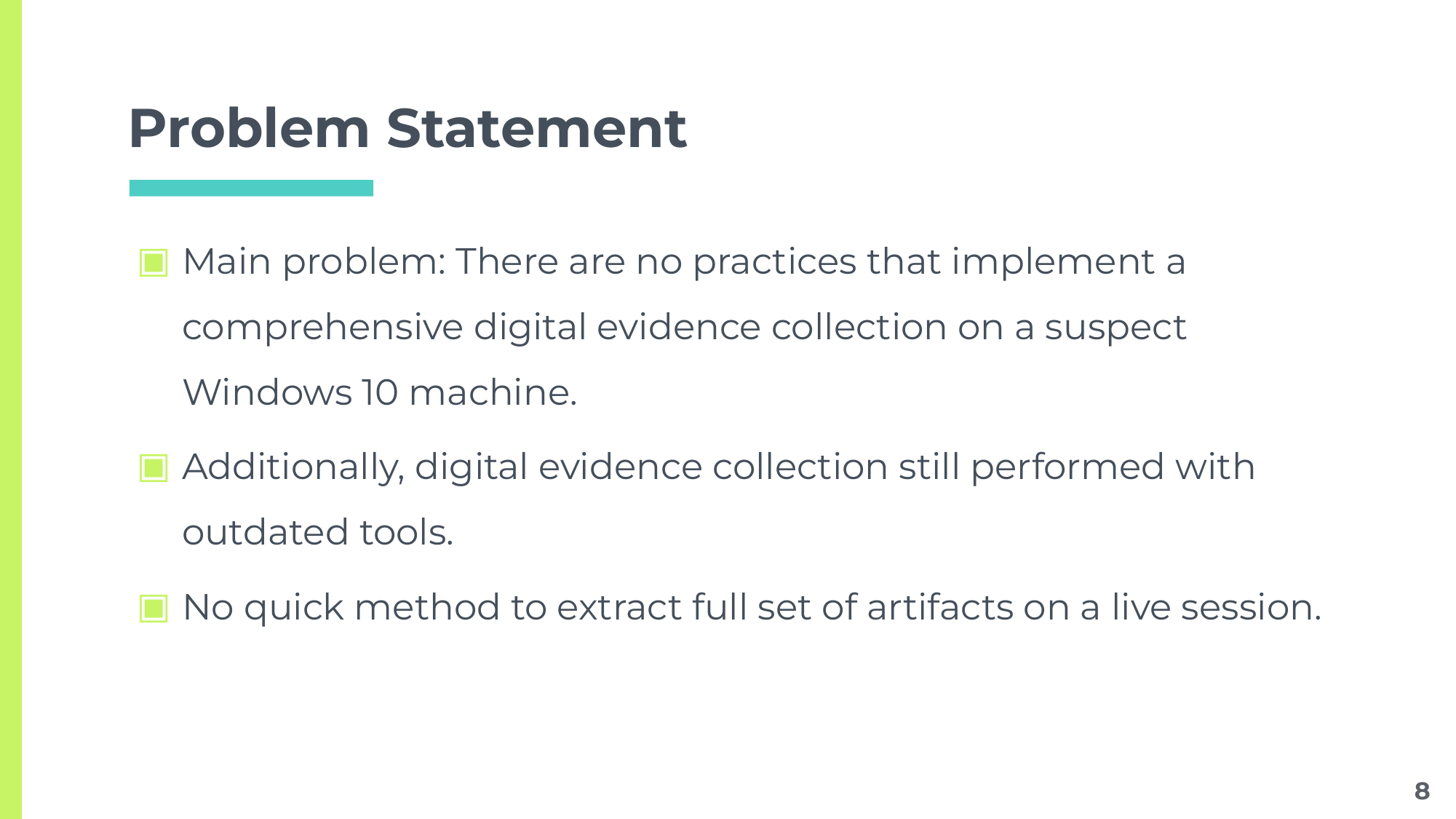

# Problem Statement
Main problem: There are no practices that implement a comprehensive digital evidence collection on a suspect Windows 10 machine.
Additionally, digital evidence collection still performed with outdated tools.
No quick method to extract full set of artifacts on a live session.
8